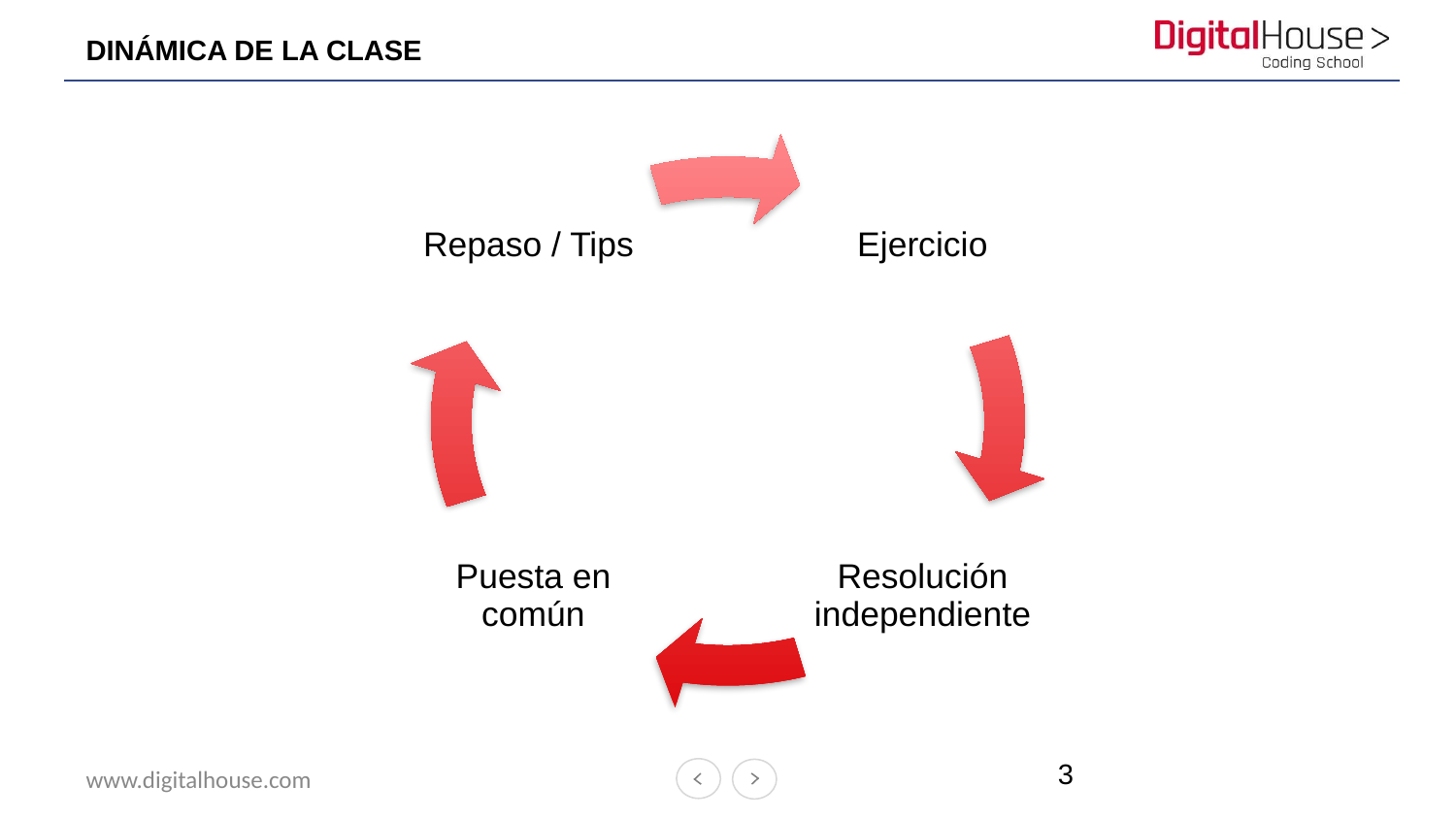

# DINÁMICA DE LA CLASE

Repaso / Tips

Ejercicio

Puesta en común

Resolución independiente
3